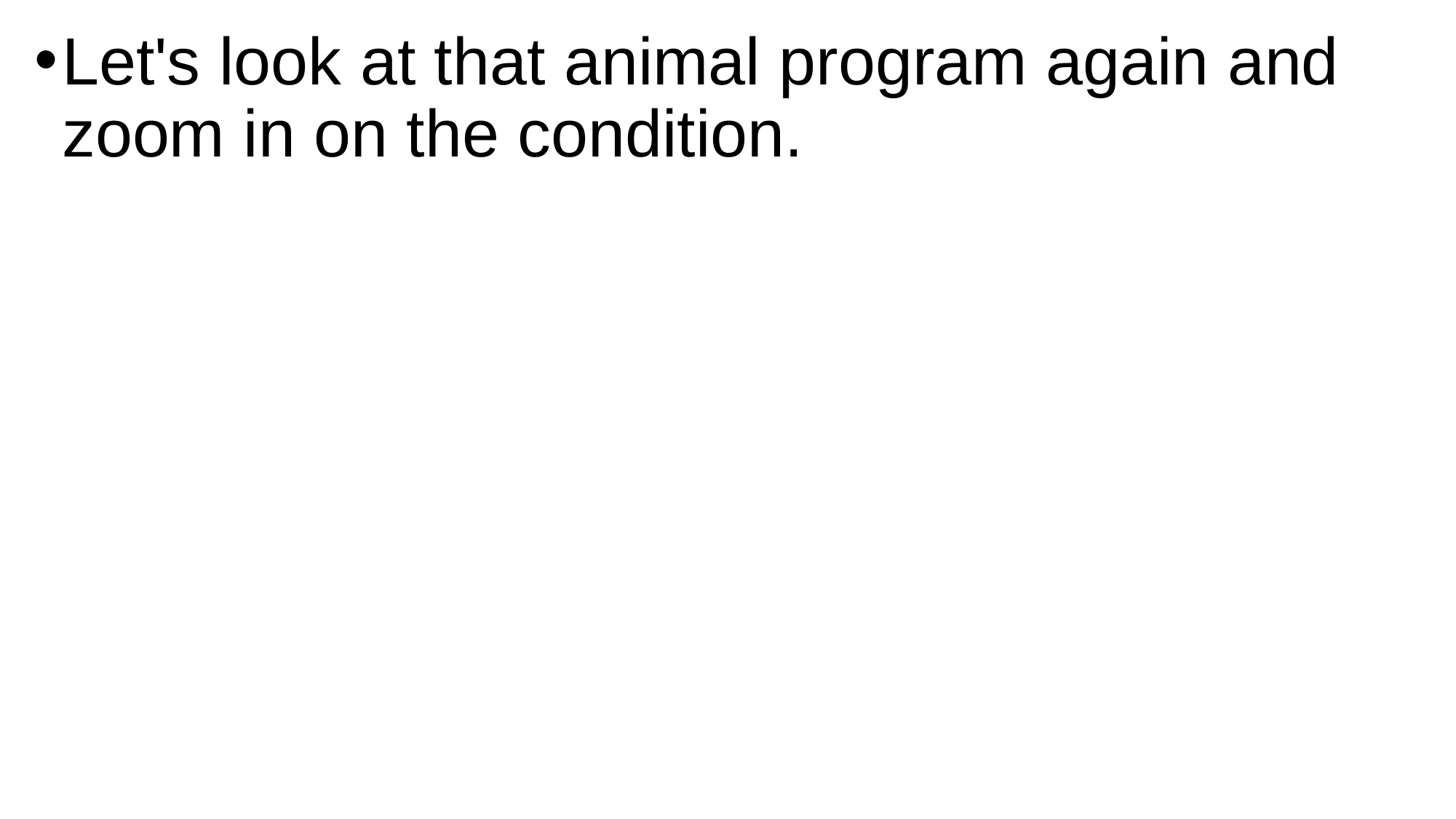

Let's look at that animal program again and zoom in on the condition.